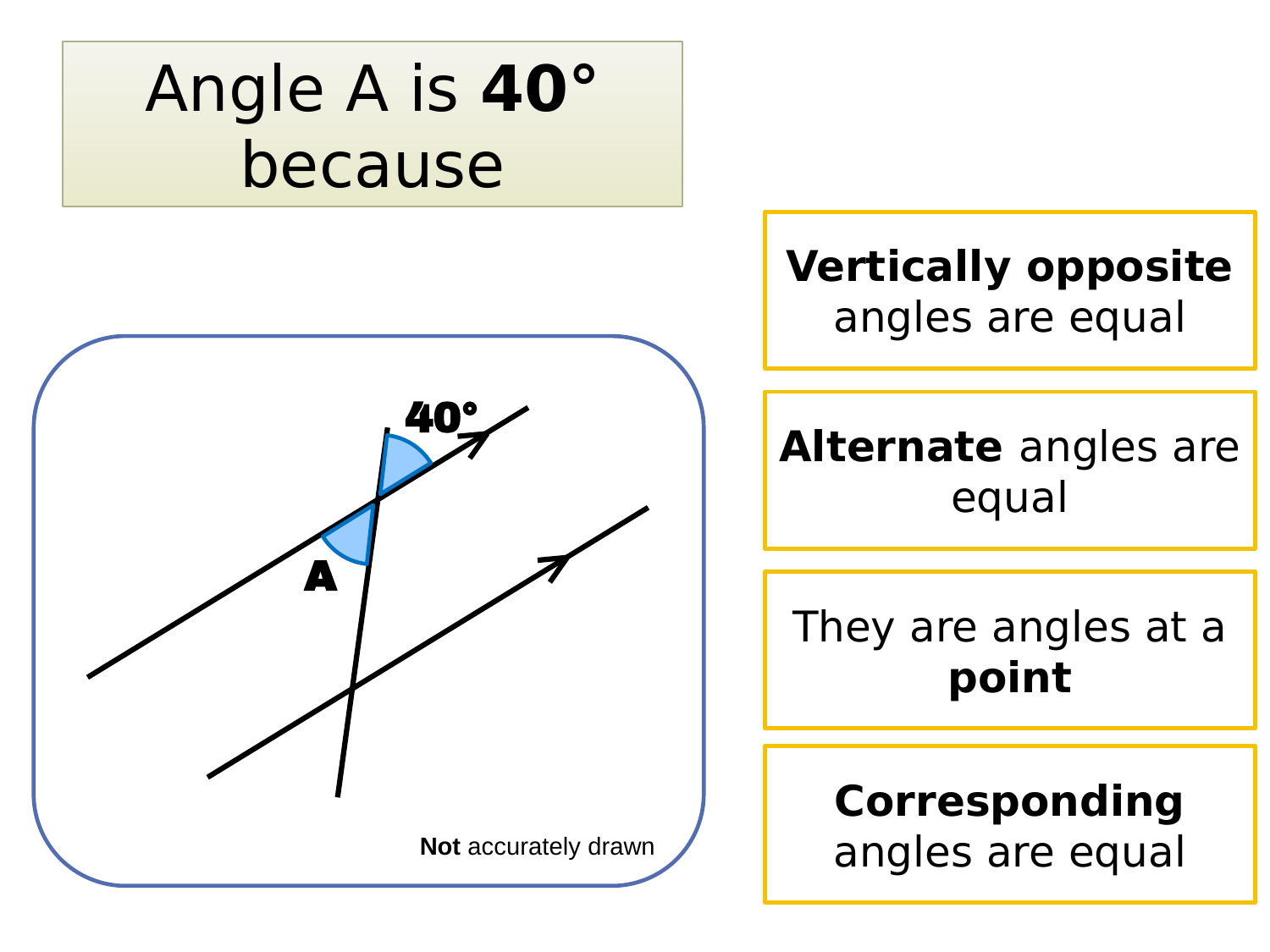

Angle A is 40° because
Vertically opposite angles are equal

40°
Alternate angles are equal

A
They are angles at a point
Corresponding angles are equal
Not accurately drawn